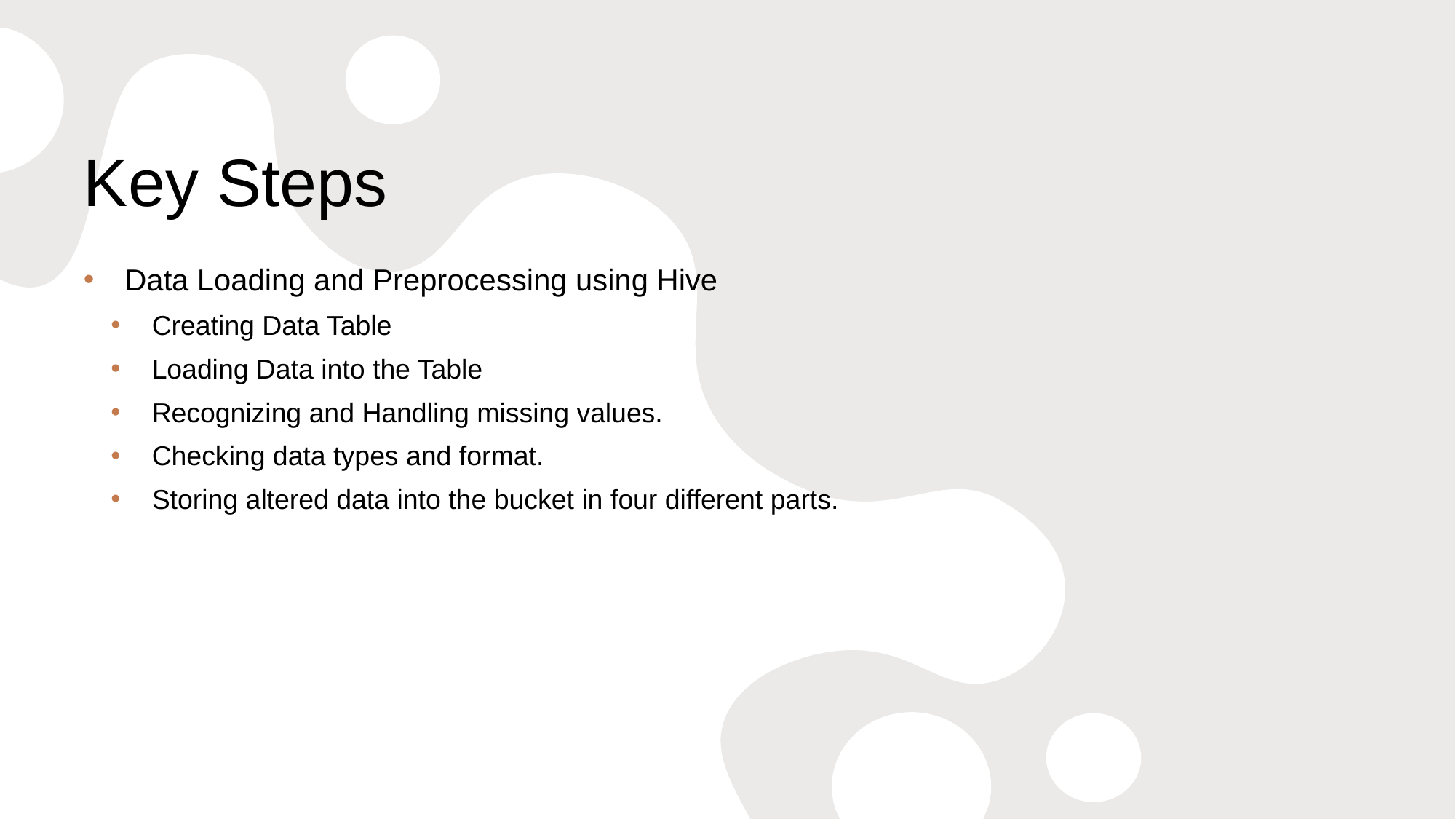

# Key Steps
Data Loading and Preprocessing using Hive
Creating Data Table
Loading Data into the Table
Recognizing and Handling missing values.
Checking data types and format.
Storing altered data into the bucket in four different parts.